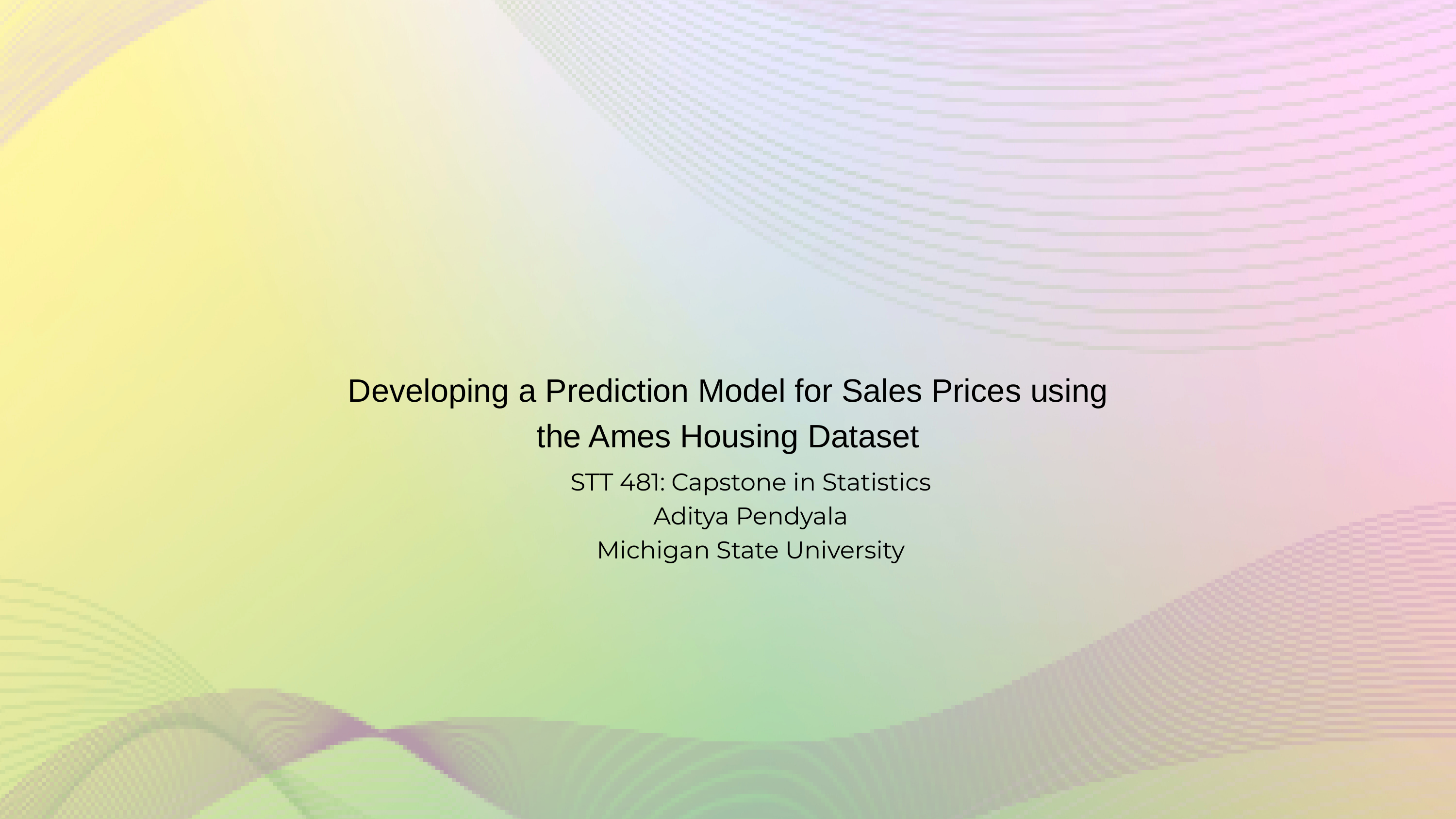

Developing a Prediction Model for Sales Prices using
the Ames Housing Dataset
STT 481: Capstone in Statistics
Aditya Pendyala
Michigan State University